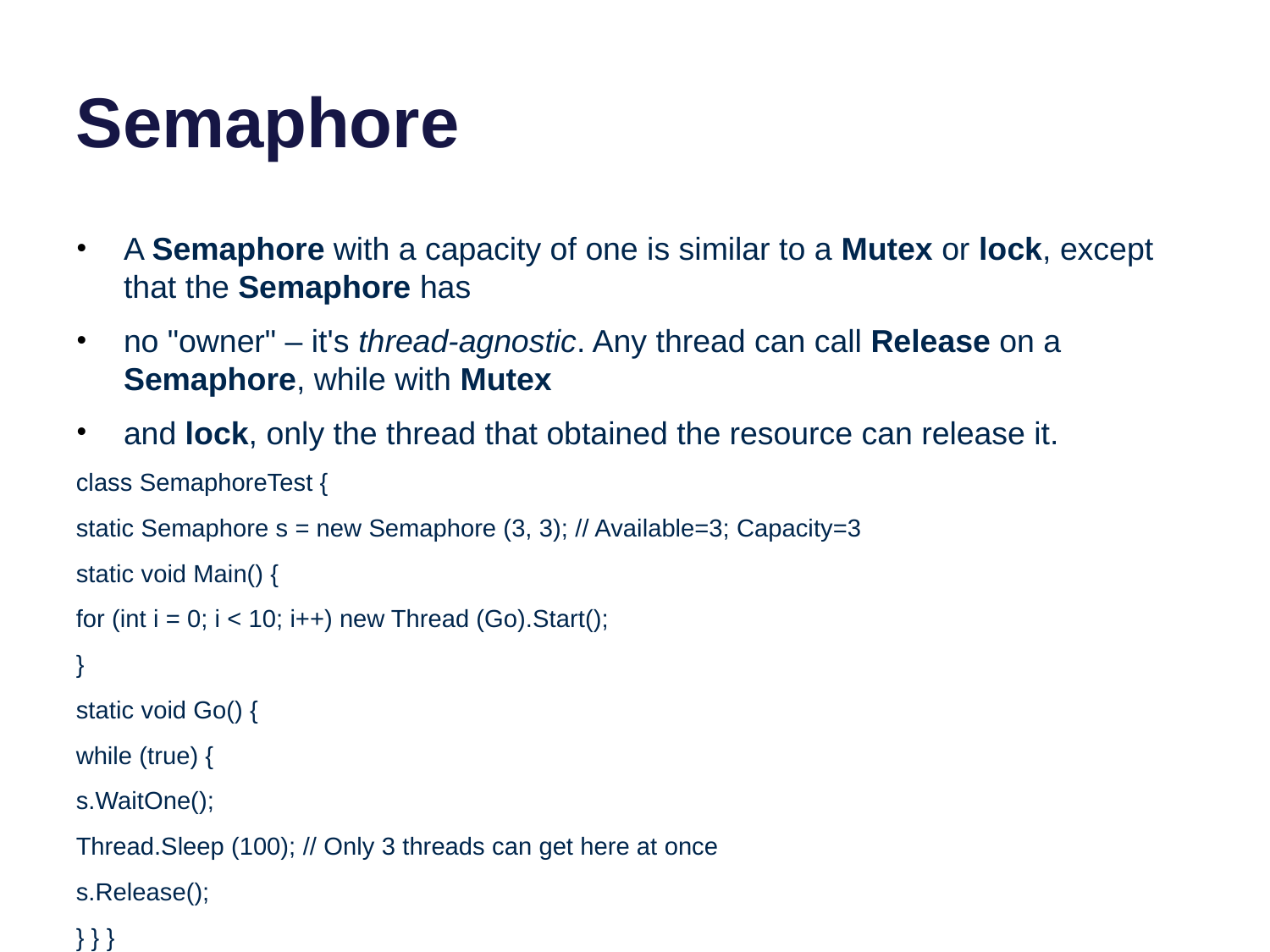

# Semaphore
A Semaphore with a capacity of one is similar to a Mutex or lock, except that the Semaphore has
no "owner" – it's thread-agnostic. Any thread can call Release on a Semaphore, while with Mutex
and lock, only the thread that obtained the resource can release it.
class SemaphoreTest {
static Semaphore s = new Semaphore (3, 3); // Available=3; Capacity=3
static void Main() {
for (int i = 0; i < 10; i++) new Thread (Go).Start();
}
static void Go() {
while (true) {
s.WaitOne();
Thread.Sleep (100); // Only 3 threads can get here at once
s.Release();
} } }